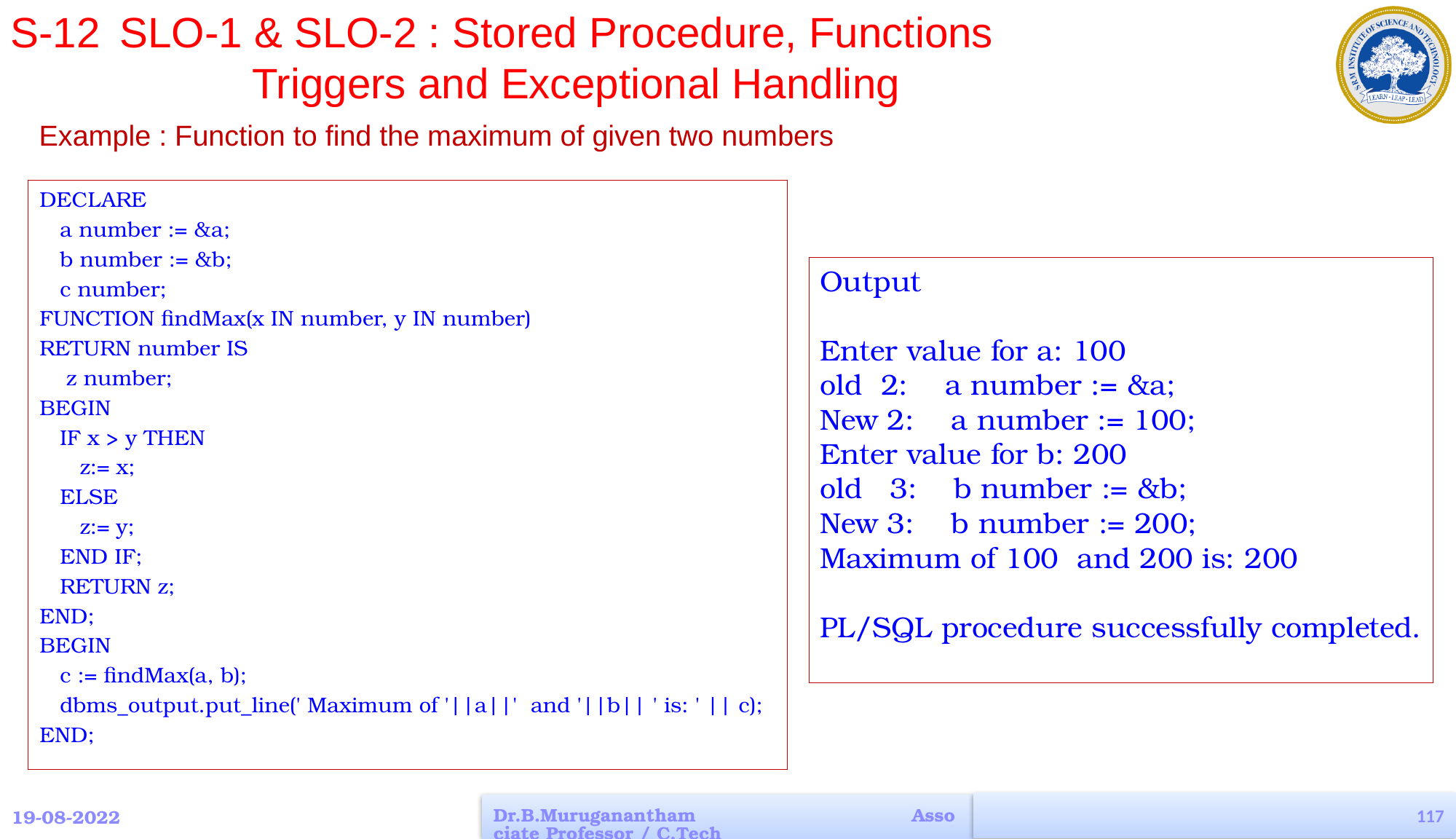

S-12	SLO-1 & SLO-2 : Stored Procedure, Functions 					  Triggers and Exceptional Handling
Example : Function to find the maximum of given two numbers
DECLARE
   a number := &a;
   b number := &b;
   c number;
FUNCTION findMax(x IN number, y IN number)
RETURN number IS
    z number;
BEGIN
   IF x > y THEN
      z:= x;
   ELSE
      z:= y;
   END IF;
   RETURN z;
END;
BEGIN
   c := findMax(a, b);
   dbms_output.put_line(' Maximum of '||a||'  and '||b|| ' is: ' || c);
END;
Output

Enter value for a: 100
old  2:    a number := &a;
New 2:    a number := 100;
Enter value for b: 200
old   3:    b number := &b;
New 3:    b number := 200;
Maximum of 100  and 200 is: 200

PL/SQL procedure successfully completed.

117
19-08-2022
Dr.B.Muruganantham                                   Associate Professor / C.Tech